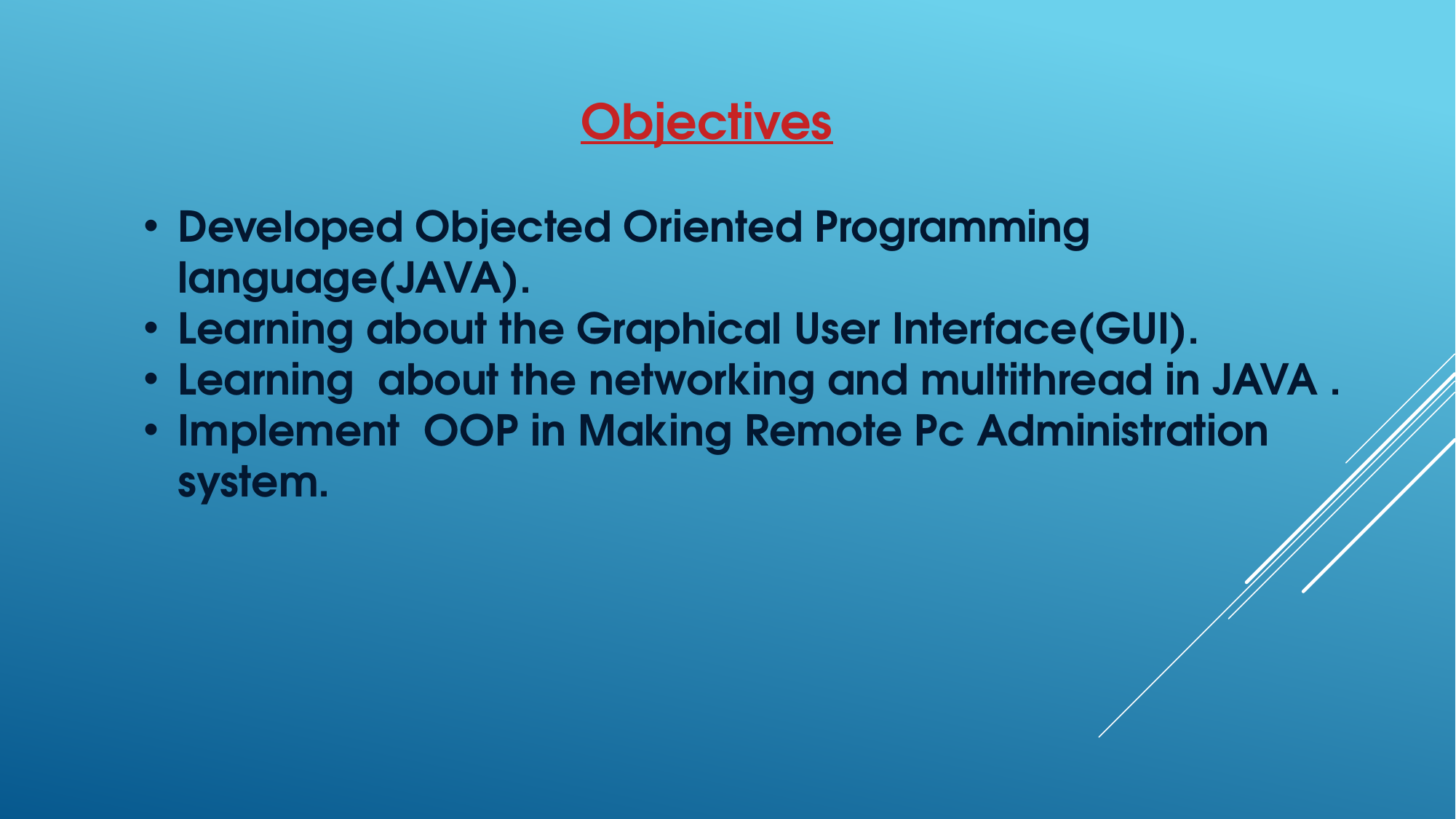

Objectives
Developed Objected Oriented Programming language(JAVA).
Learning about the Graphical User Interface(GUI).
Learning  about the networking and multithread in JAVA .
Implement  OOP in Making Remote Pc Administration system.